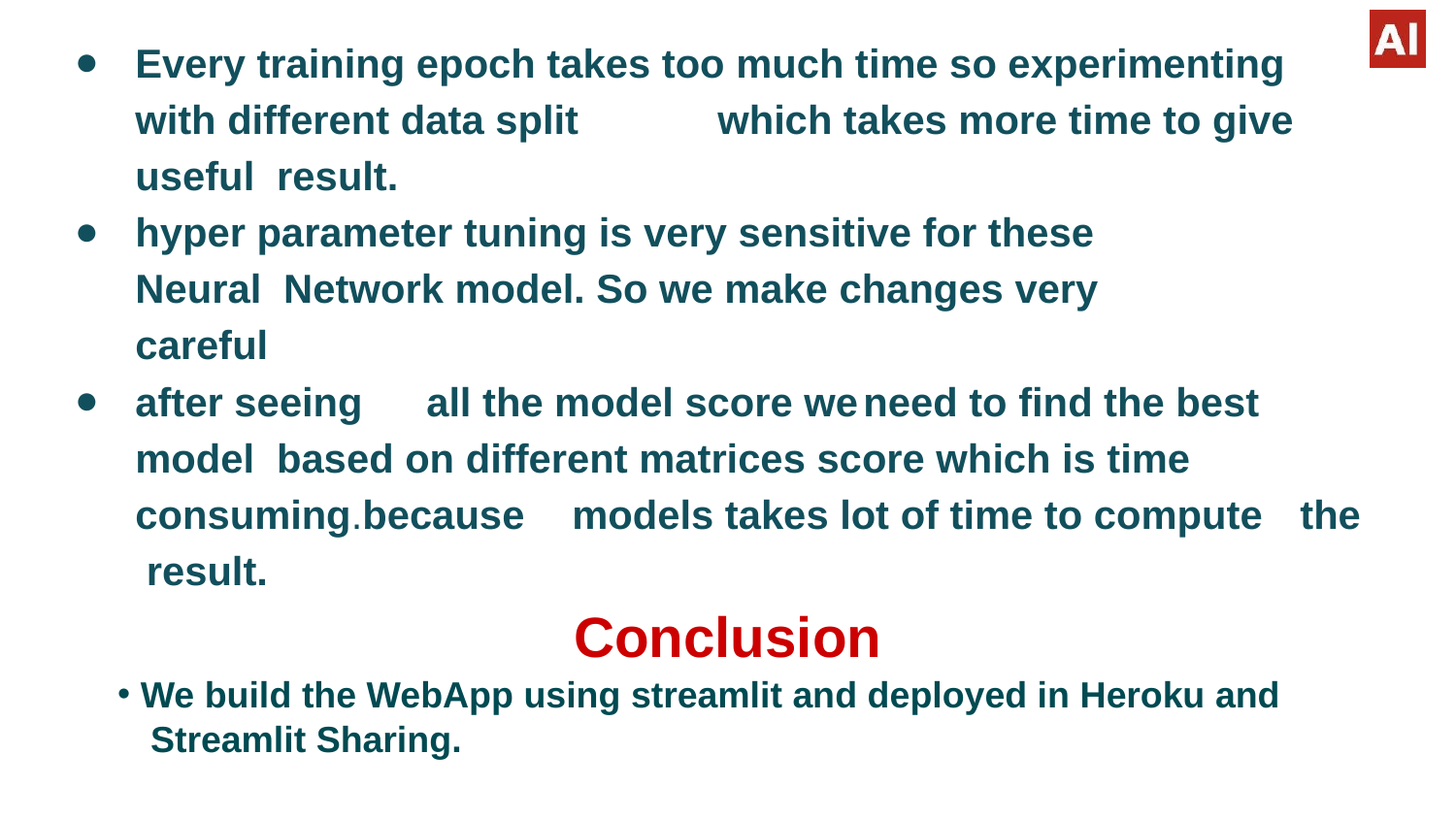

Every training epoch takes too much time so experimenting  with different data split	which takes more time to give useful  result.
hyper parameter tuning is very sensitive for these Neural  Network model. So we make changes very careful
after seeing	all the model score we	need to find the best model  based on different matrices score which is time  consuming.because	models takes lot of time to compute	the  result.
Conclusion
We build the WebApp using streamlit and deployed in Heroku and  Streamlit Sharing.